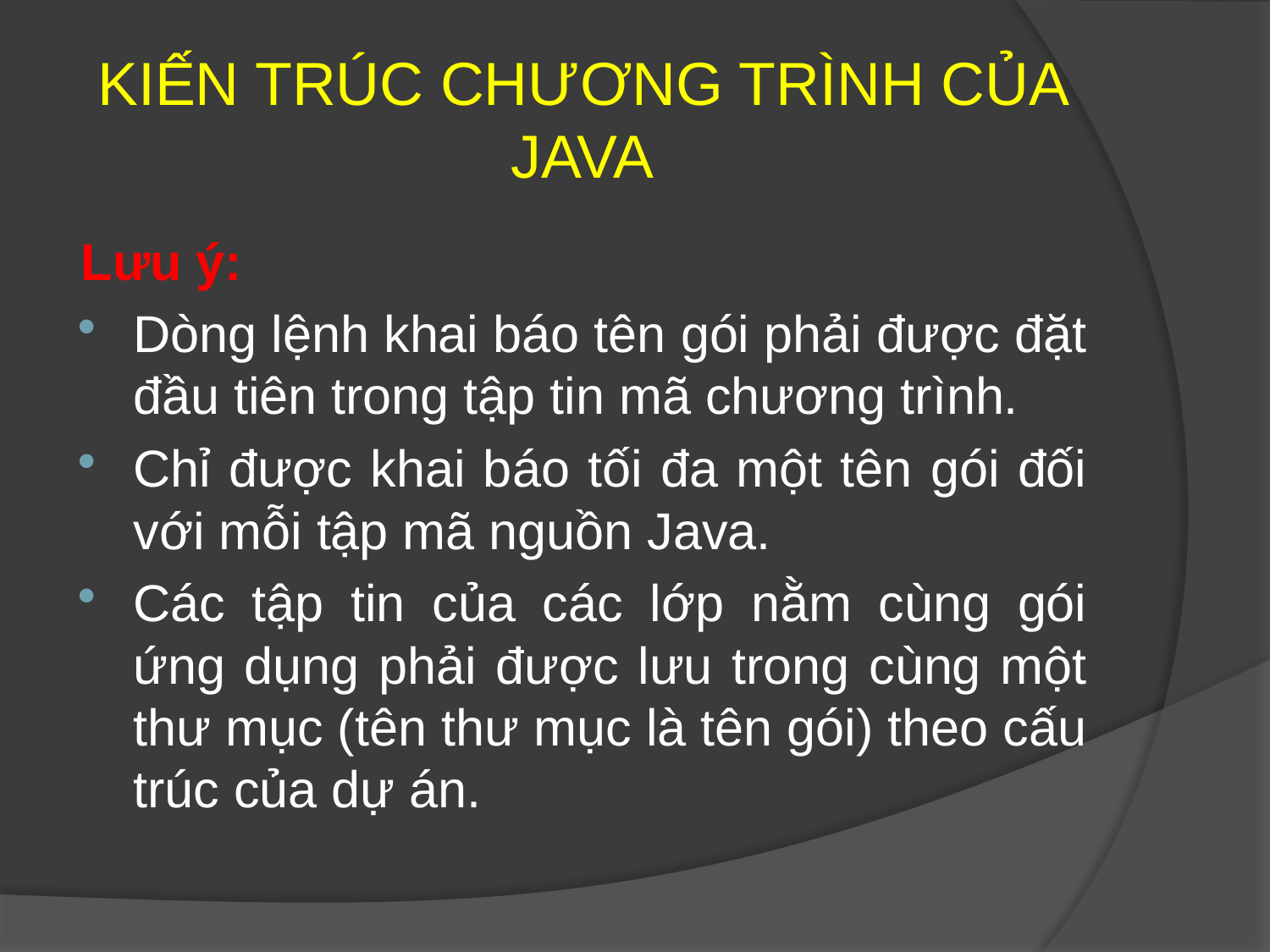

# KIẾN TRÚC CHƯƠNG TRÌNH CỦA JAVA
Lưu ý:
Dòng lệnh khai báo tên gói phải được đặt đầu tiên trong tập tin mã chương trình.
Chỉ được khai báo tối đa một tên gói đối với mỗi tập mã nguồn Java.
Các tập tin của các lớp nằm cùng gói ứng dụng phải được lưu trong cùng một thư mục (tên thư mục là tên gói) theo cấu trúc của dự án.